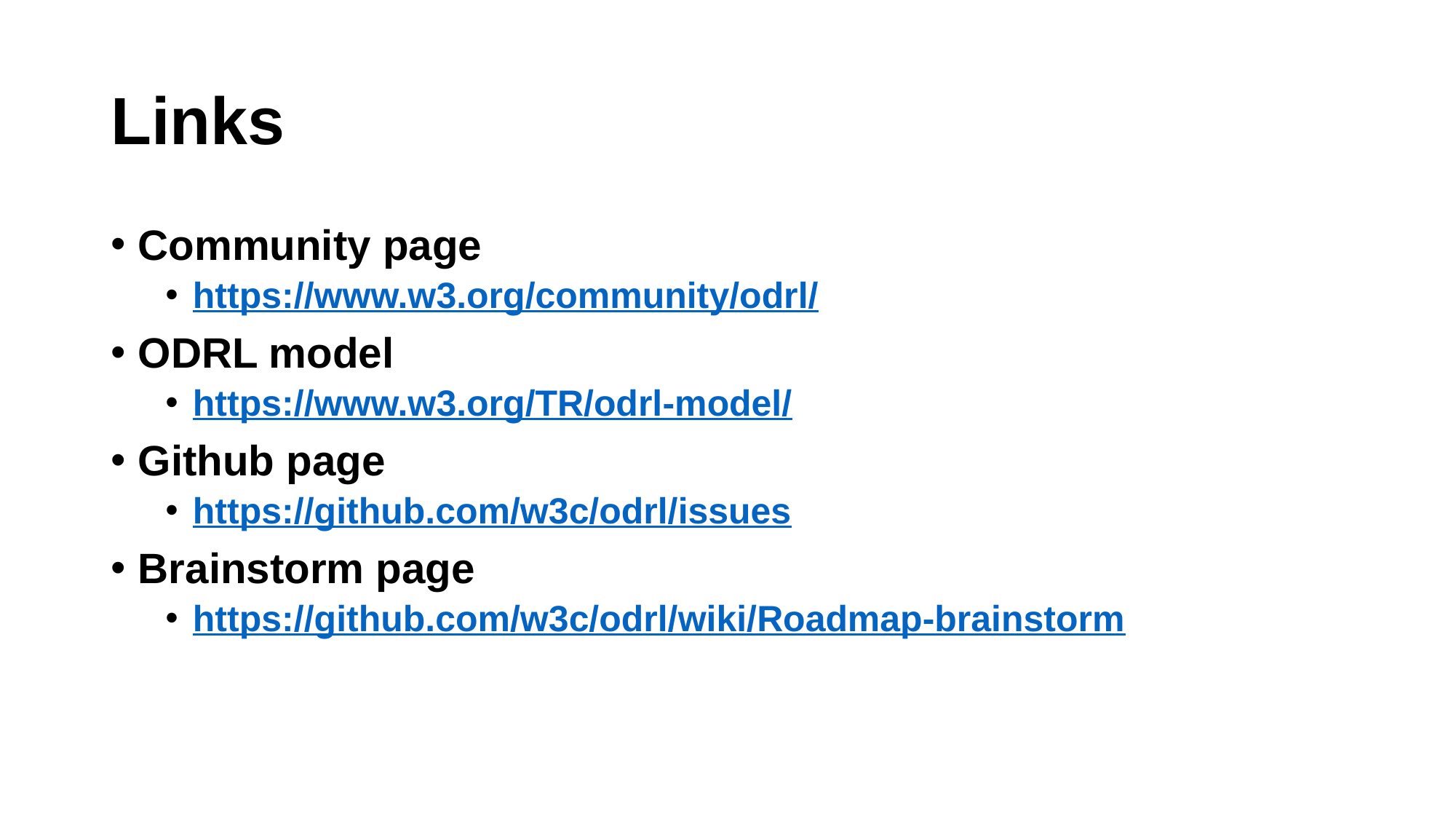

# Links
Community page
https://www.w3.org/community/odrl/
ODRL model
https://www.w3.org/TR/odrl-model/
Github page
https://github.com/w3c/odrl/issues
Brainstorm page
https://github.com/w3c/odrl/wiki/Roadmap-brainstorm